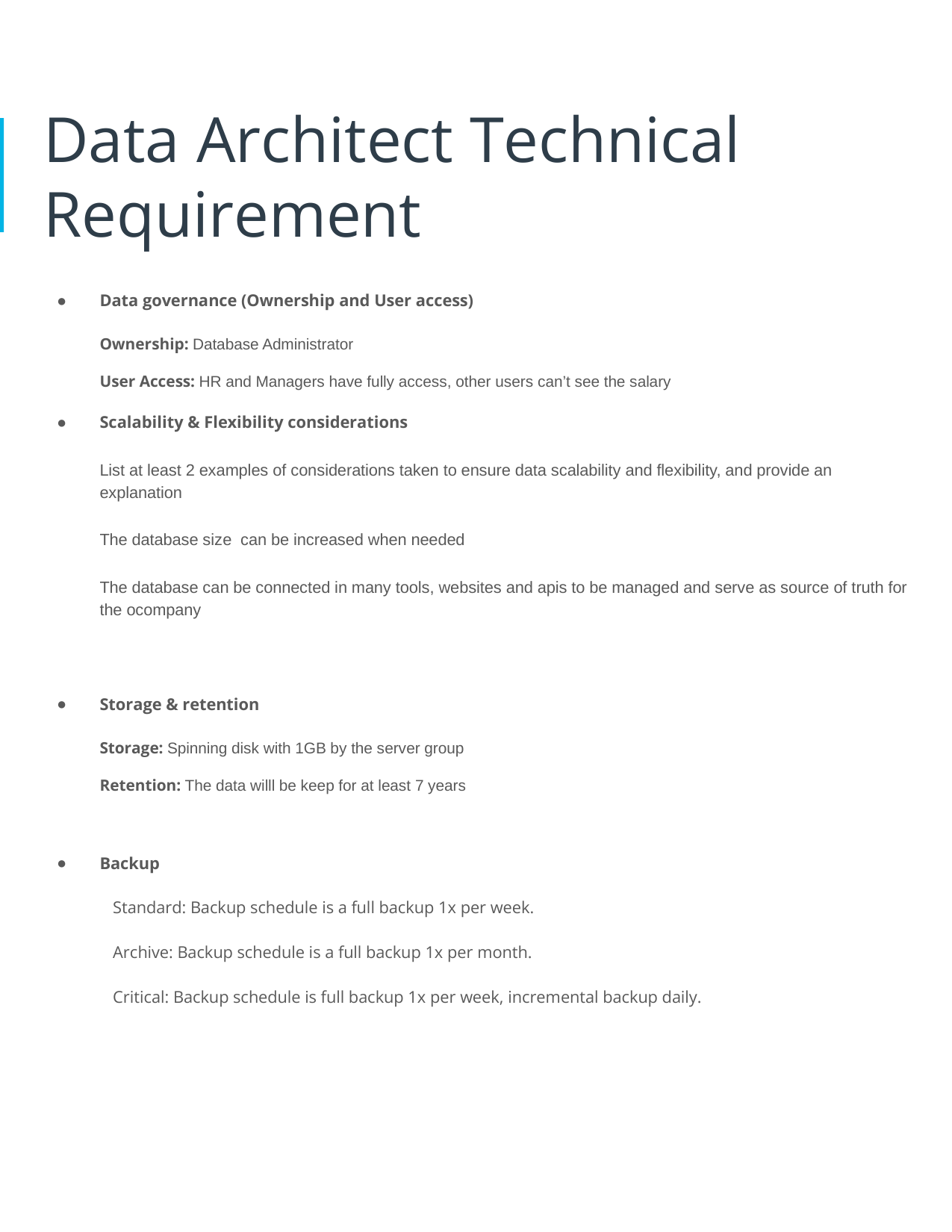

# Data Architect Technical Requirement
Data governance (Ownership and User access)
Ownership: Database Administrator

User Access: HR and Managers have fully access, other users can’t see the salary

Scalability & Flexibility considerations
List at least 2 examples of considerations taken to ensure data scalability and flexibility, and provide an explanation
The database size  can be increased when needed
The database can be connected in many tools, websites and apis to be managed and serve as source of truth for the ocompany

Storage & retention
Storage: Spinning disk with 1GB by the server group

Retention: The data willl be keep for at least 7 years

Backup
Standard: Backup schedule is a full backup 1x per week.
Archive: Backup schedule is a full backup 1x per month.
Critical: Backup schedule is full backup 1x per week, incremental backup daily.